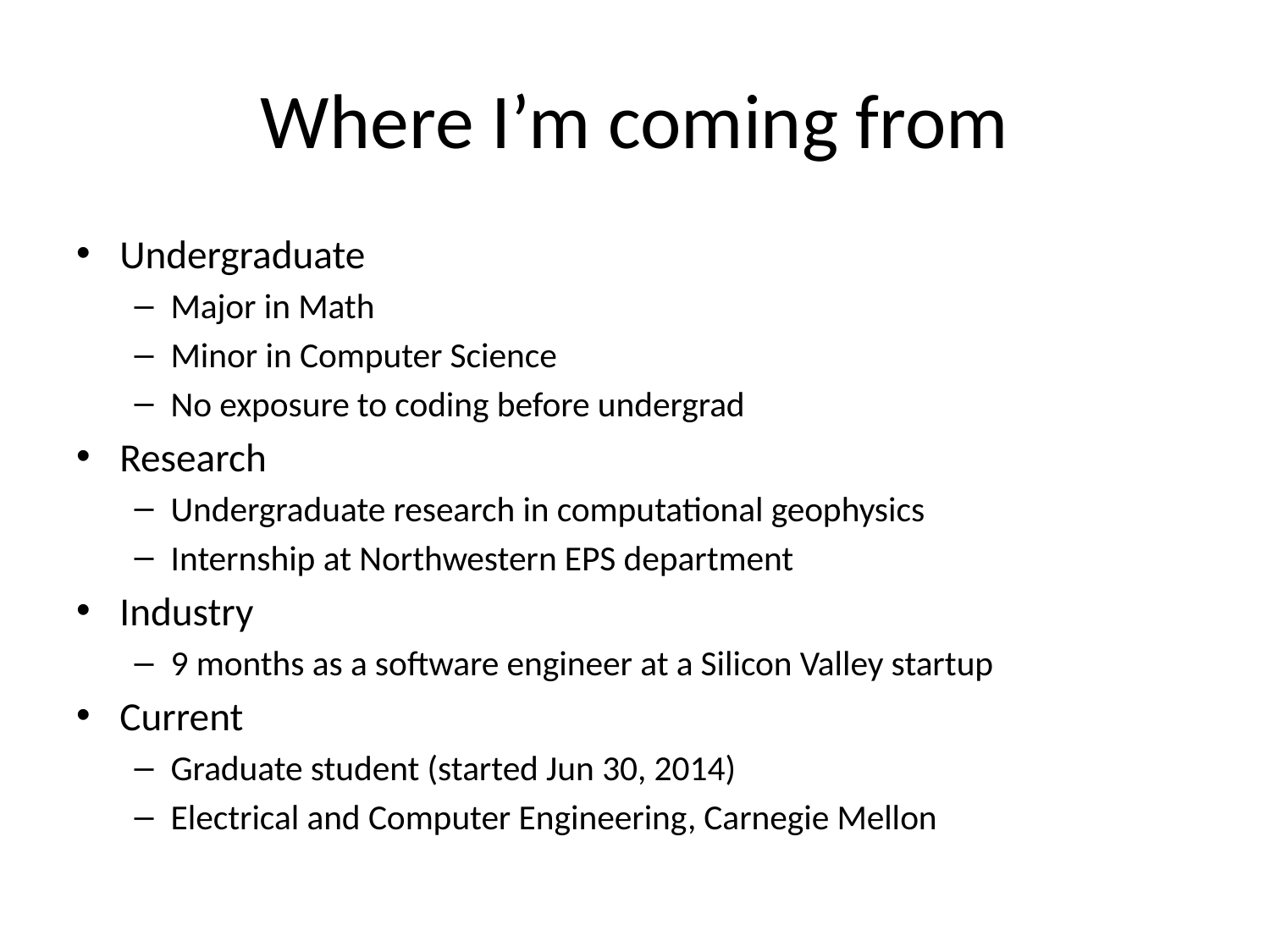

# Where I’m coming from
Undergraduate
Major in Math
Minor in Computer Science
No exposure to coding before undergrad
Research
Undergraduate research in computational geophysics
Internship at Northwestern EPS department
Industry
9 months as a software engineer at a Silicon Valley startup
Current
Graduate student (started Jun 30, 2014)
Electrical and Computer Engineering, Carnegie Mellon